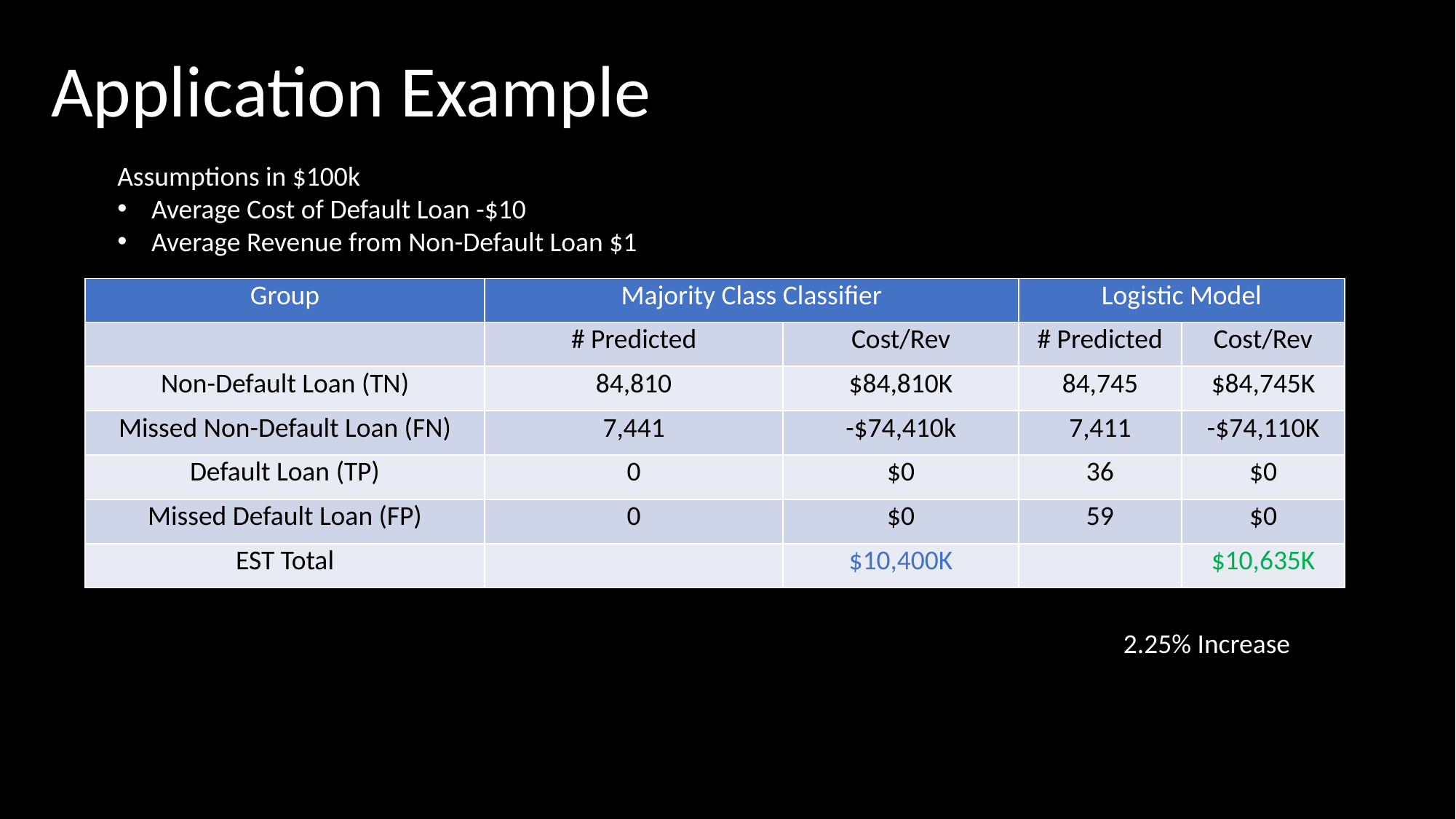

# Application Example
Assumptions in $100k
Average Cost of Default Loan -$10
Average Revenue from Non-Default Loan $1
| Group | Majority Class Classifier |  | Logistic Model |  |
| --- | --- | --- | --- | --- |
|  | # Predicted | Cost/Rev | # Predicted | Cost/Rev |
| Non-Default Loan (TN) | 84,810 | $84,810K | 84,745 | $84,745K |
| Missed Non-Default Loan (FN) | 7,441 | -$74,410k | 7,411 | -$74,110K |
| Default Loan (TP) | 0 | $0 | 36 | $0 |
| Missed Default Loan (FP) | 0 | $0 | 59 | $0 |
| EST Total |  | $10,400K |  | $10,635K |
2.25% Increase